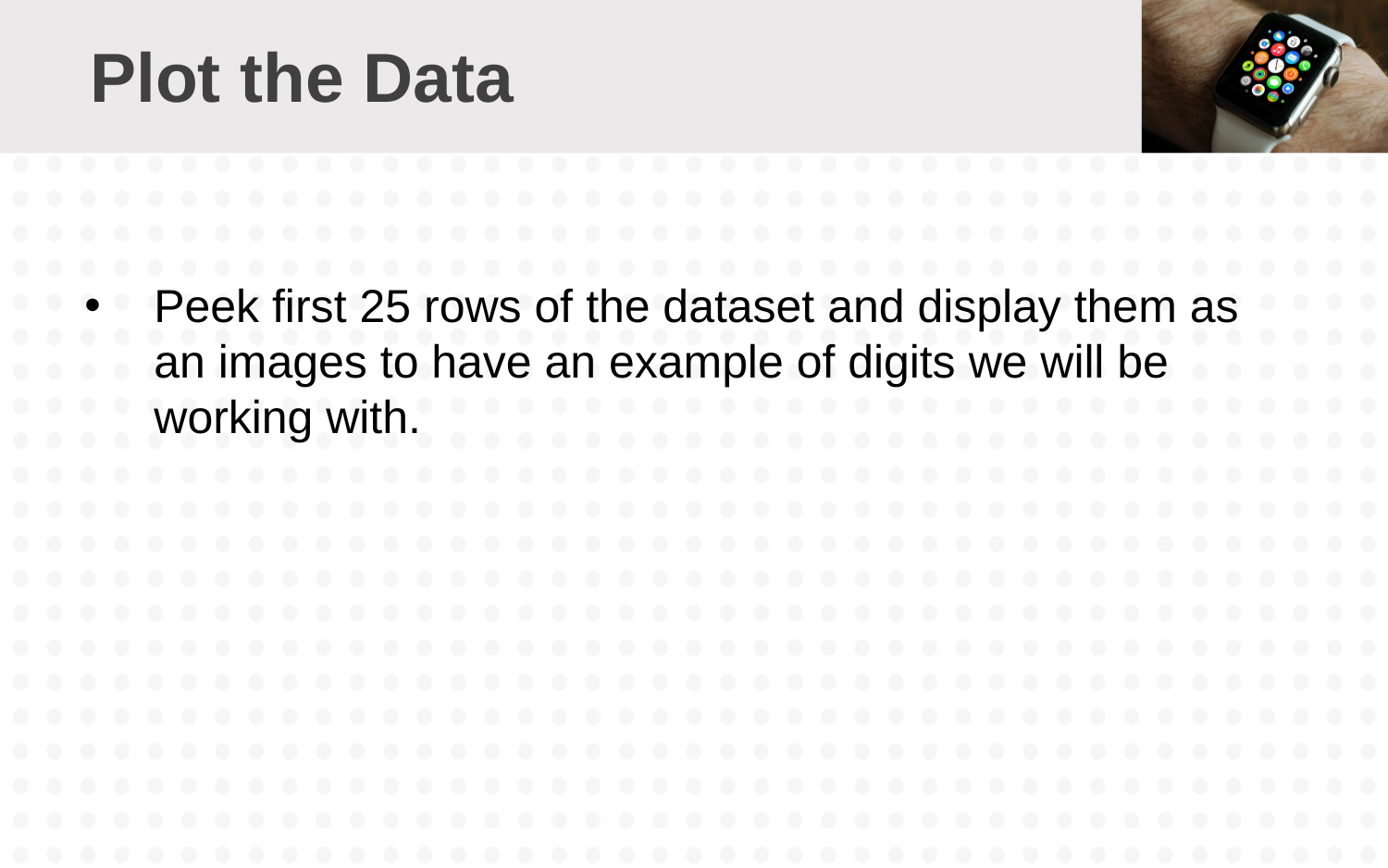

# Plot the Data
Peek first 25 rows of the dataset and display them as an images to have an example of digits we will be working with.